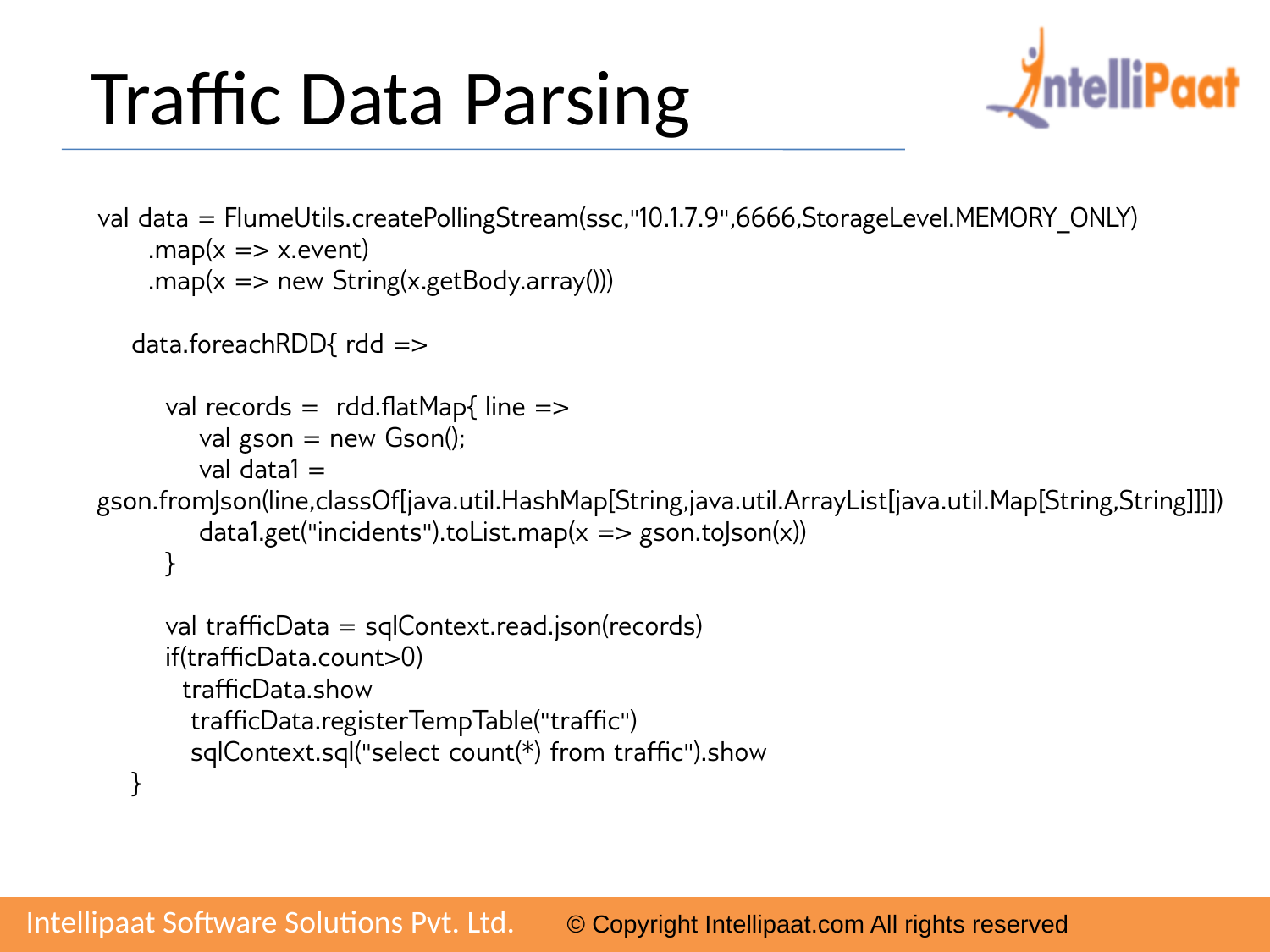

# Traffic Data Parsing
val data = FlumeUtils.createPollingStream(ssc,"10.1.7.9",6666,StorageLevel.MEMORY_ONLY)
      .map(x => x.event)
      .map(x => new String(x.getBody.array()))

    data.foreachRDD{ rdd =>

        val records =  rdd.flatMap{ line =>
            val gson = new Gson();
            val data1 = gson.fromJson(line,classOf[java.util.HashMap[String,java.util.ArrayList[java.util.Map[String,String]]]])
            data1.get("incidents").toList.map(x => gson.toJson(x))
        }

        val trafficData = sqlContext.read.json(records)
        if(trafficData.count>0)
          trafficData.show
           trafficData.registerTempTable("traffic")
           sqlContext.sql("select count(*) from traffic").show
    }